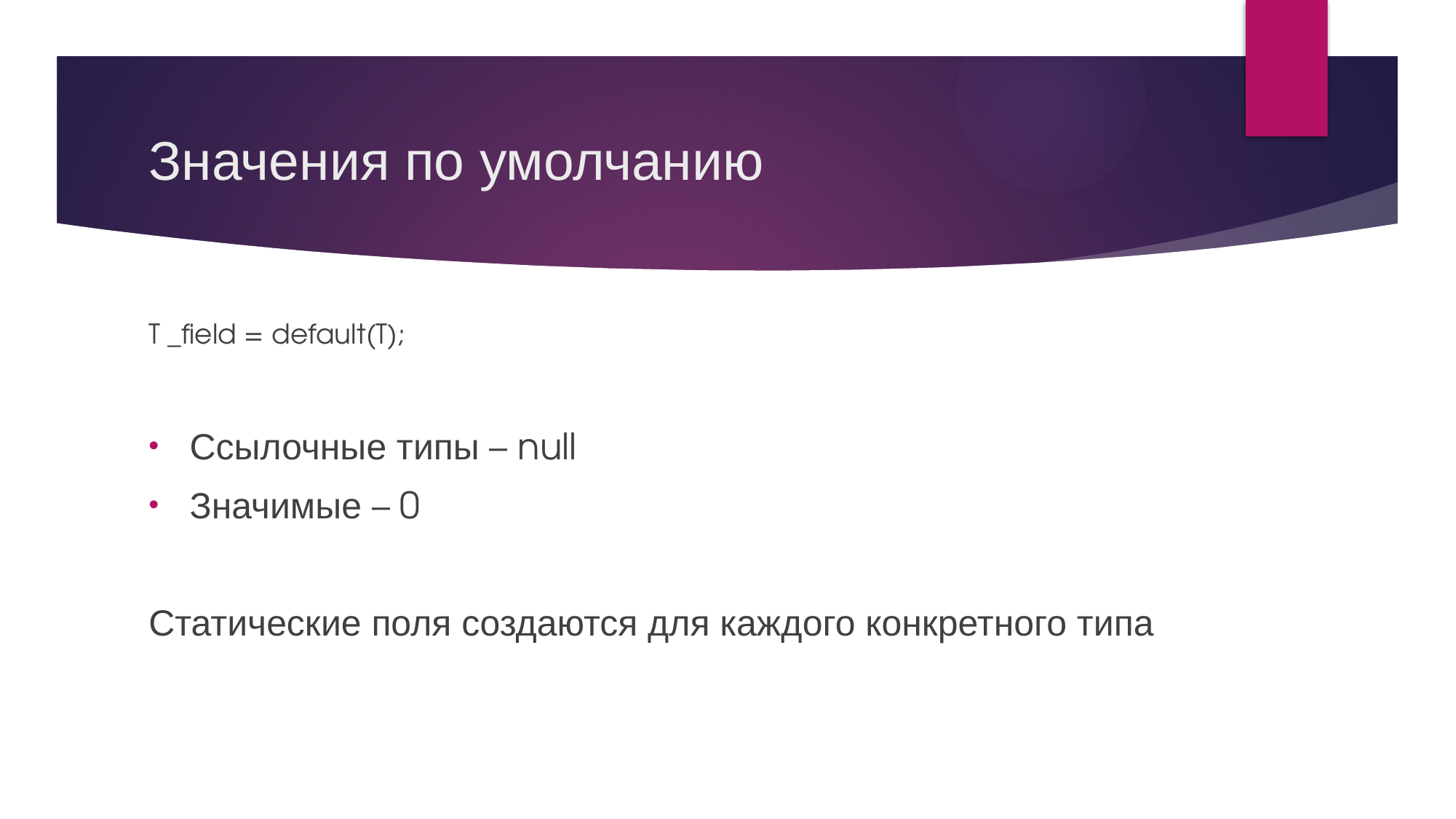

# Значения по умолчанию
T _field = default(T);

Ссылочные типы – null
Значимые – 0

Статические поля создаются для каждого конкретного типа